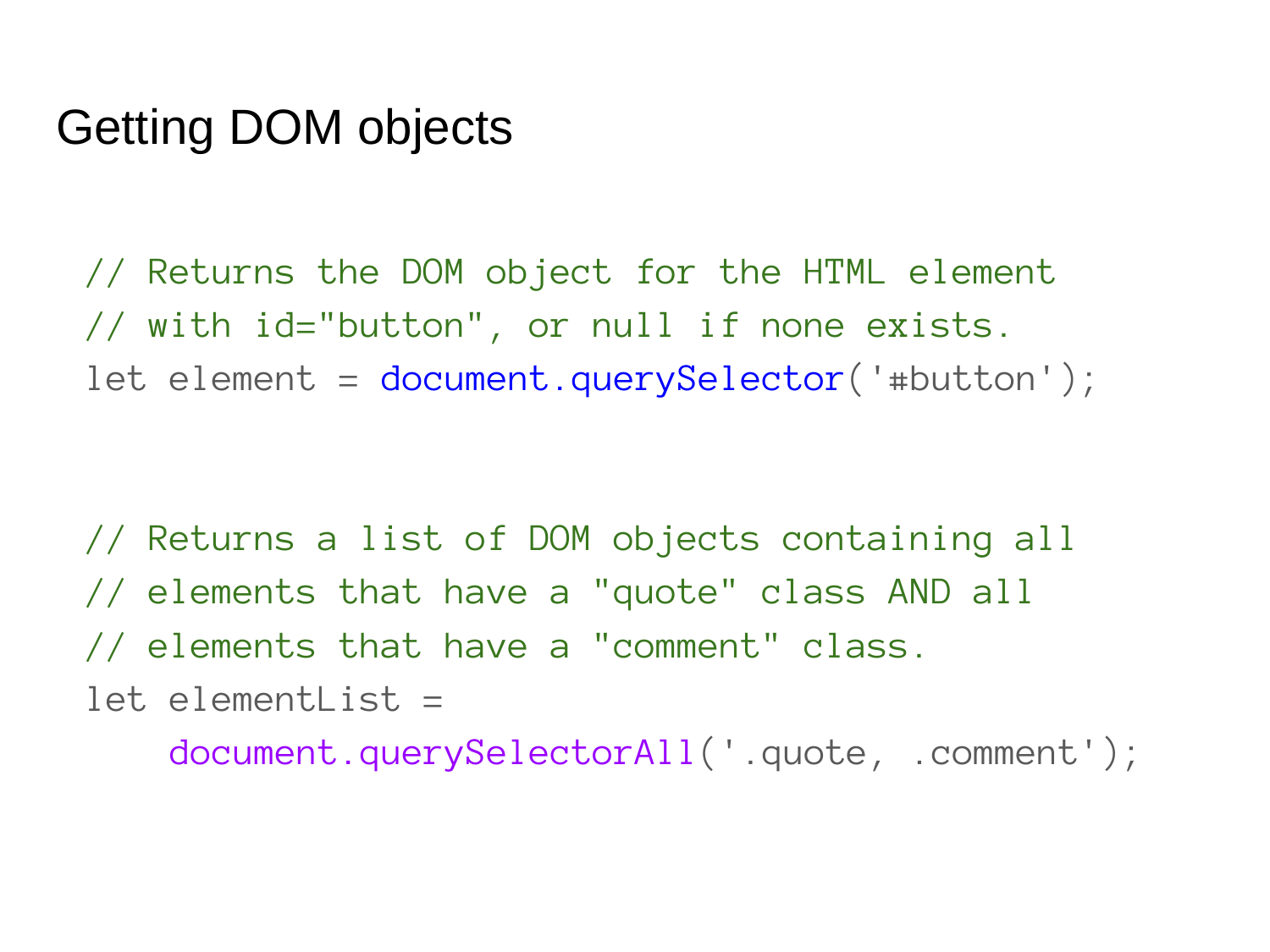

# Getting DOM objects
// Returns the DOM object for the HTML element
// with id="button", or null if none exists.
let element = document.querySelector('#button');

// Returns a list of DOM objects containing all
// elements that have a "quote" class AND all
// elements that have a "comment" class.
let elementList =
    document.querySelectorAll('.quote, .comment');